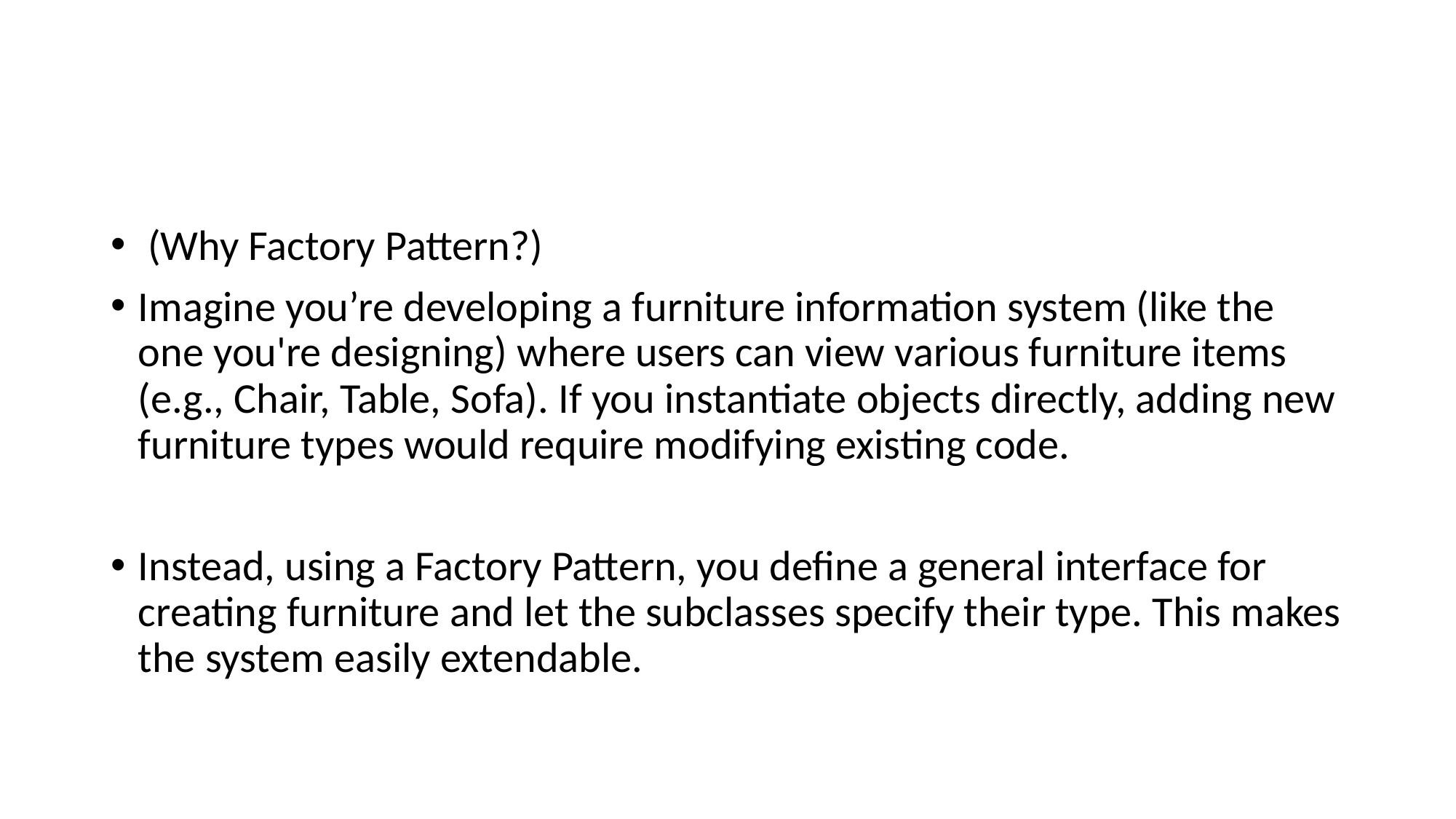

#
 (Why Factory Pattern?)
Imagine you’re developing a furniture information system (like the one you're designing) where users can view various furniture items (e.g., Chair, Table, Sofa). If you instantiate objects directly, adding new furniture types would require modifying existing code.

Instead, using a Factory Pattern, you define a general interface for creating furniture and let the subclasses specify their type. This makes the system easily extendable.